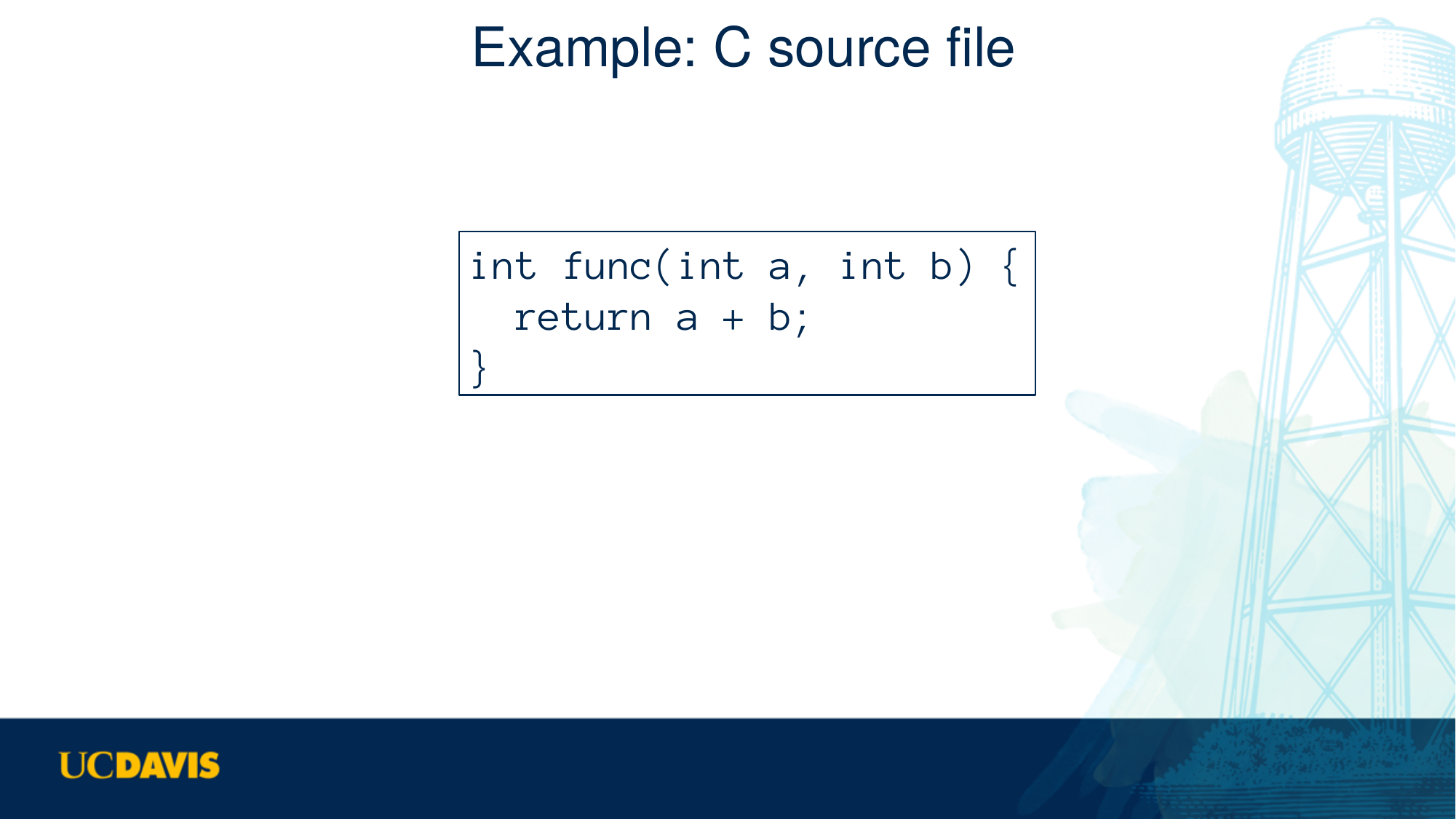

# Example: C source file
int func(int a, int b) {
  return a + b;
}